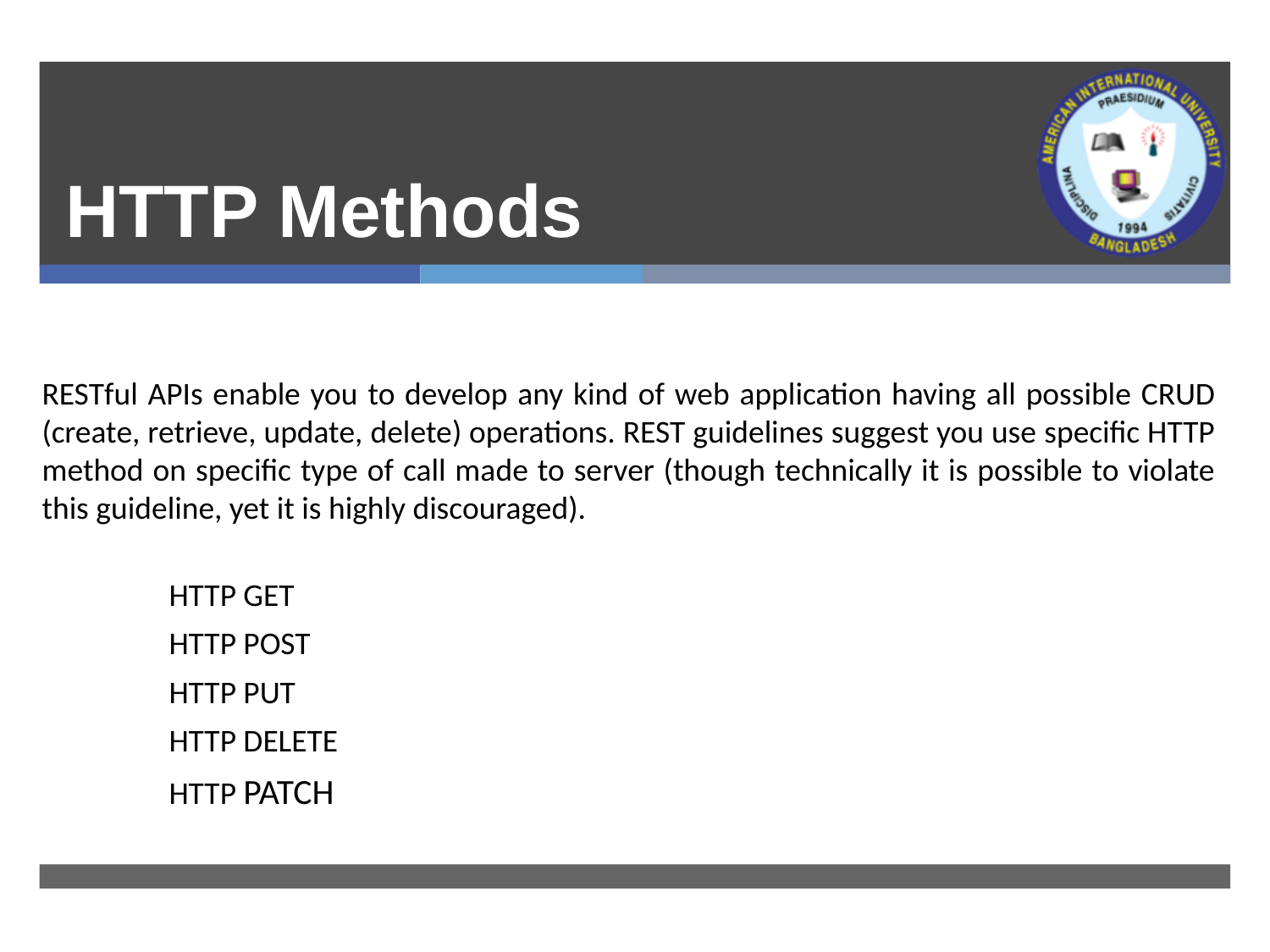

# HTTP Methods
RESTful APIs enable you to develop any kind of web application having all possible CRUD (create, retrieve, update, delete) operations. REST guidelines suggest you use specific HTTP method on specific type of call made to server (though technically it is possible to violate this guideline, yet it is highly discouraged).

HTTP GET
HTTP POST
HTTP PUT
HTTP DELETE
HTTP PATCH